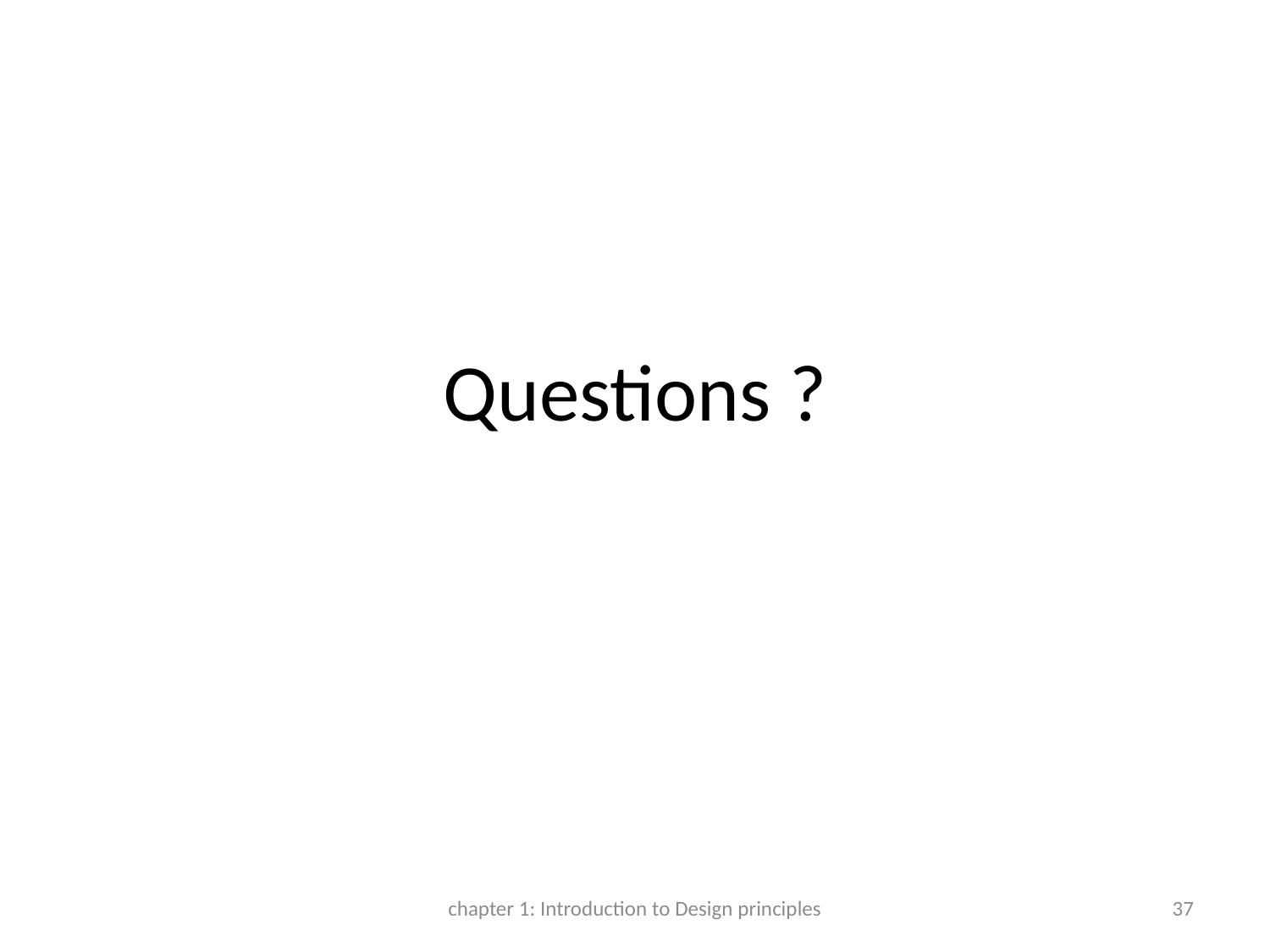

# Questions ?
chapter 1: Introduction to Design principles
37